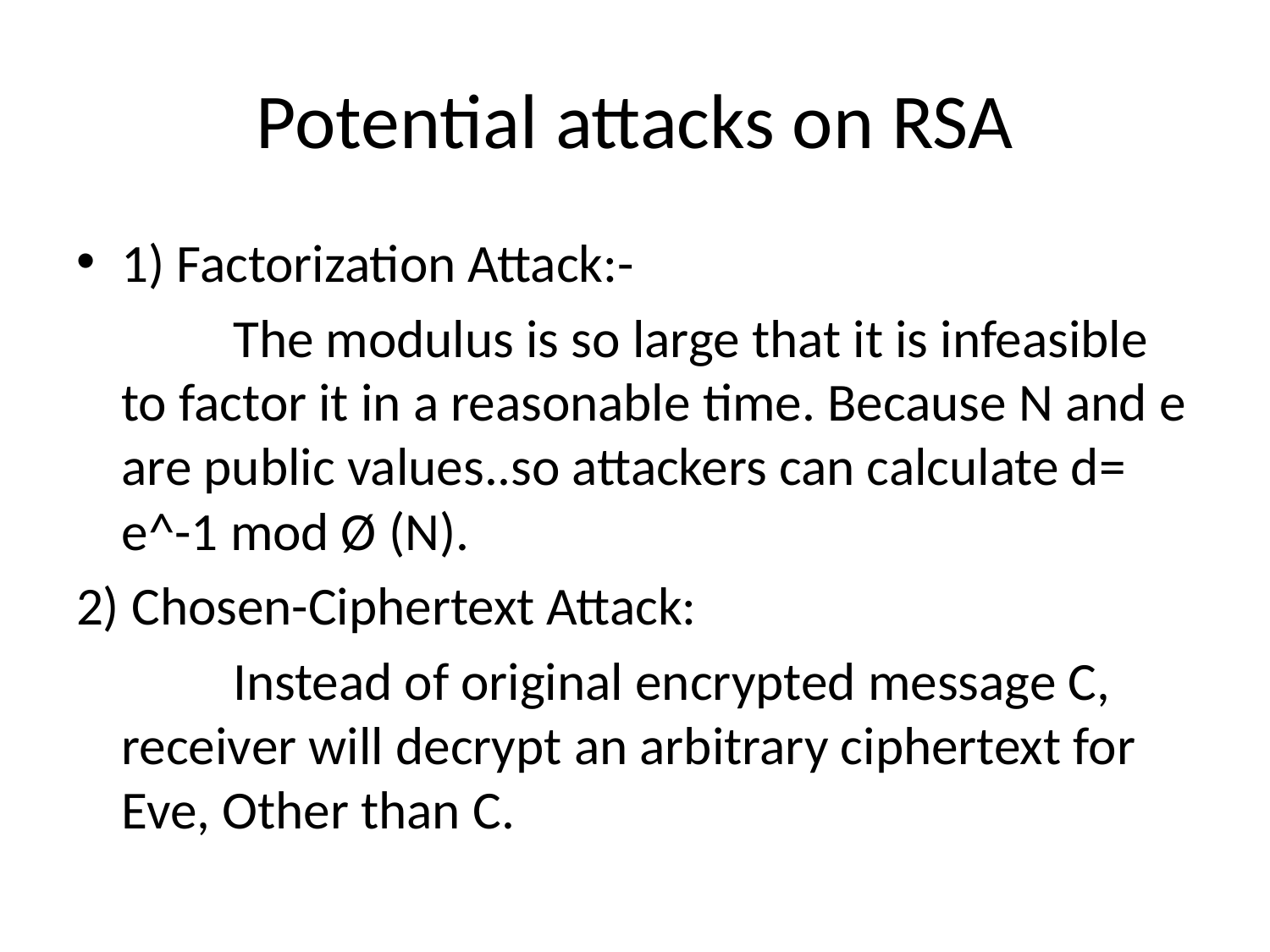

# Potential attacks on RSA
1) Factorization Attack:-
             The modulus is so large that it is infeasible to factor it in a reasonable time. Because N and e are public values..so attackers can calculate d= e^-1 mod Ø (N).
2) Chosen-Ciphertext Attack:
             Instead of original encrypted message C, receiver will decrypt an arbitrary ciphertext for Eve, Other than C.